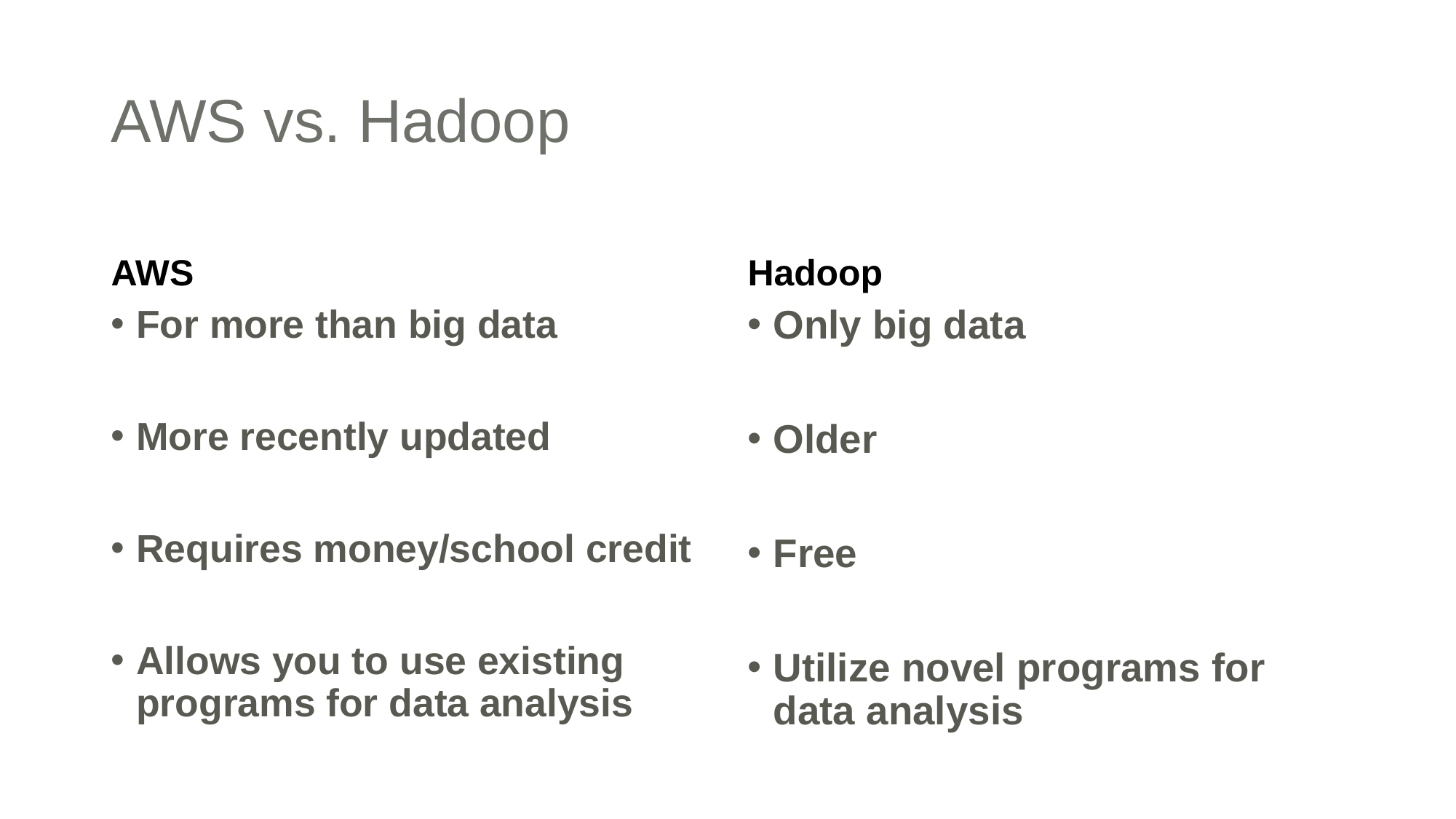

# AWS vs. Hadoop
AWS
Hadoop
For more than big data

More recently updated

Requires money/school credit

Allows you to use existing programs for data analysis
Only big data

Older

Free

Utilize novel programs for data analysis